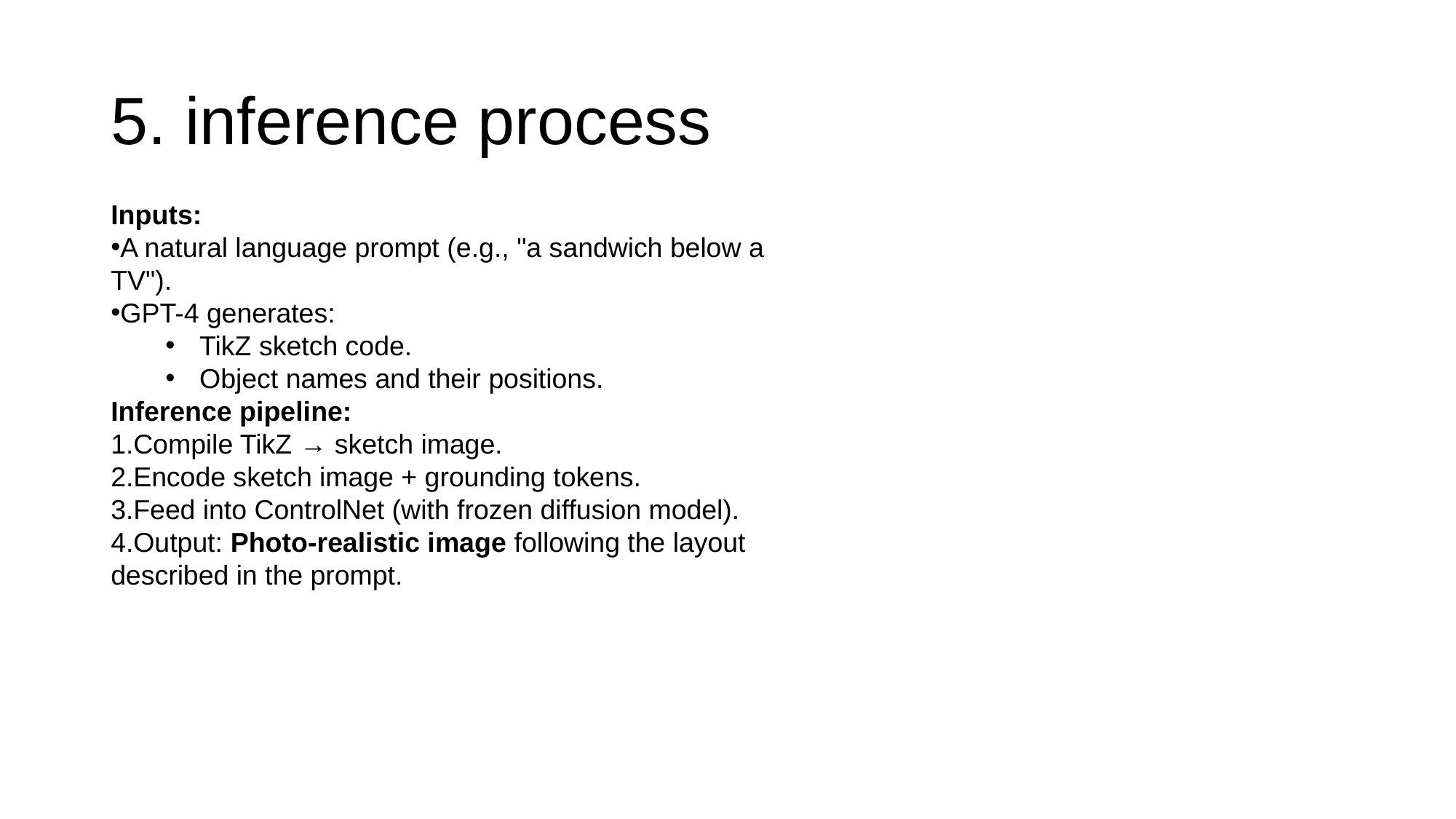

# 5. inference process
Inputs:
A natural language prompt (e.g., "a sandwich below a TV").
GPT-4 generates:
TikZ sketch code.
Object names and their positions.
Inference pipeline:
Compile TikZ → sketch image.
Encode sketch image + grounding tokens.
Feed into ControlNet (with frozen diffusion model).
Output: Photo-realistic image following the layout described in the prompt.